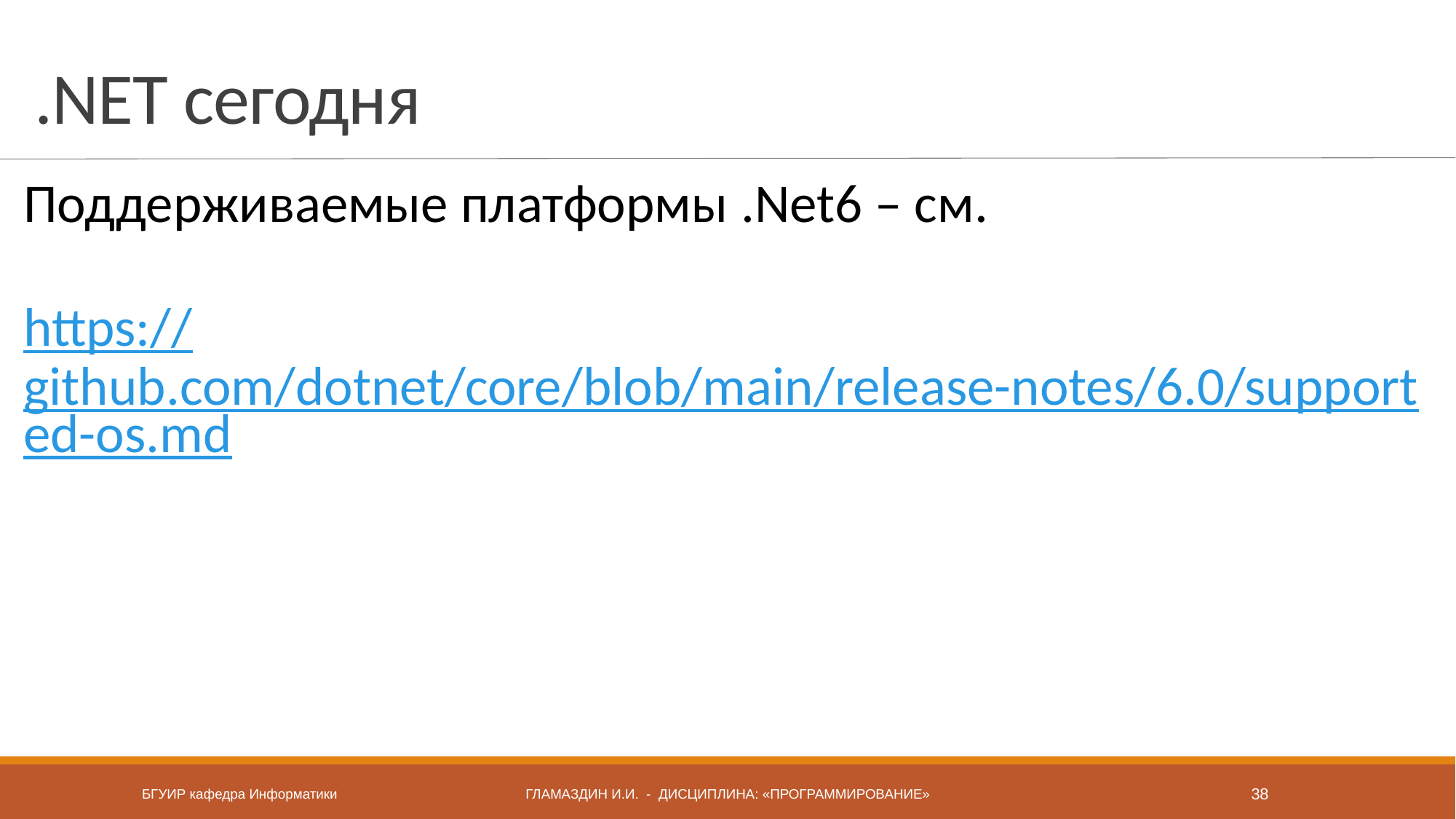

# .NET сегодня
Поддерживаемые платформы .Net6 – см.

https://github.com/dotnet/core/blob/main/release-notes/6.0/supported-os.md

БГУИР кафедра Информатики
Гламаздин и.и.  -  дисциплина: «Программирование»
38